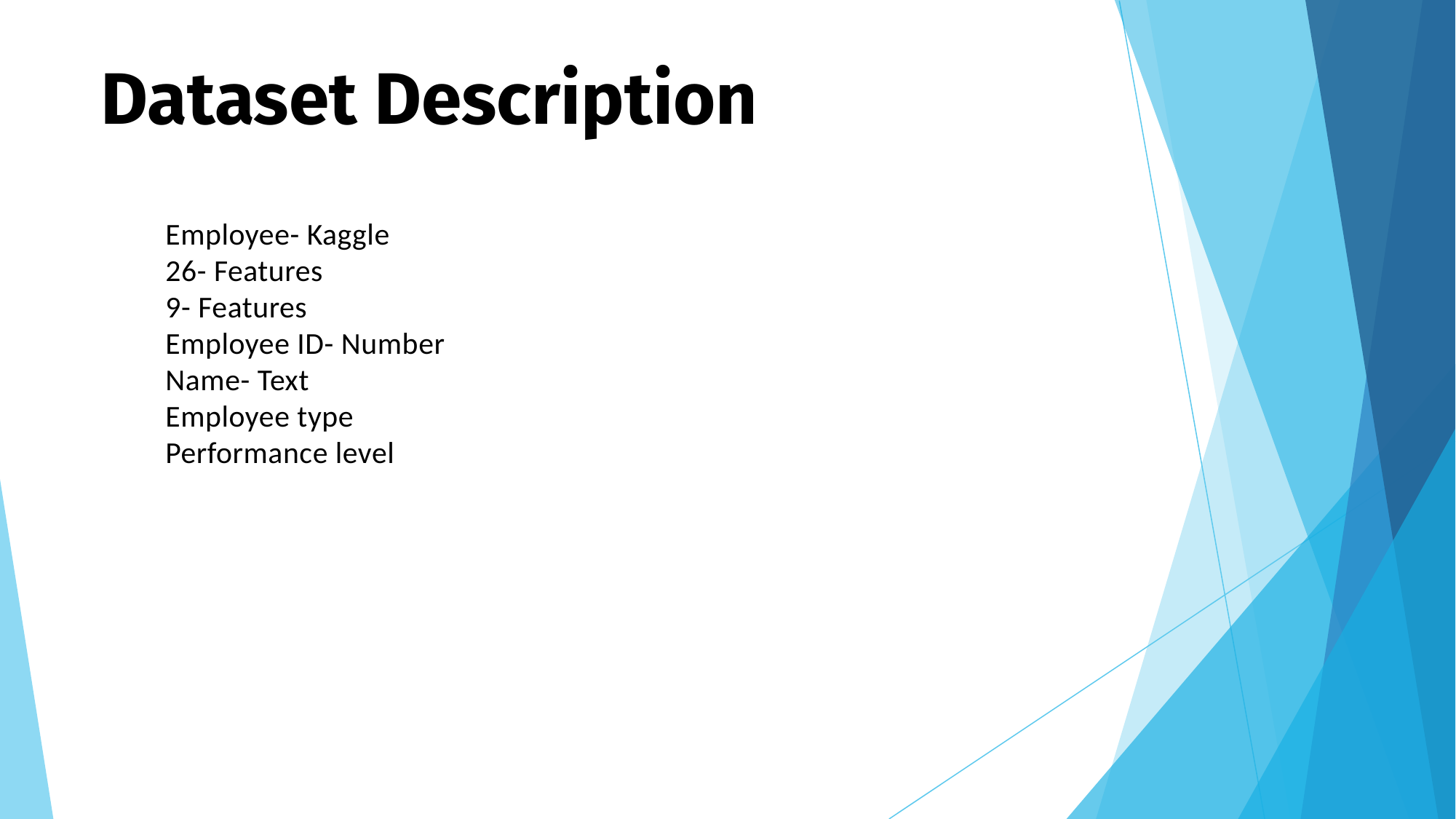

# Dataset Description
Employee- Kaggle
26- Features
9- Features
Employee ID- Number
Name- Text
Employee type
Performance level